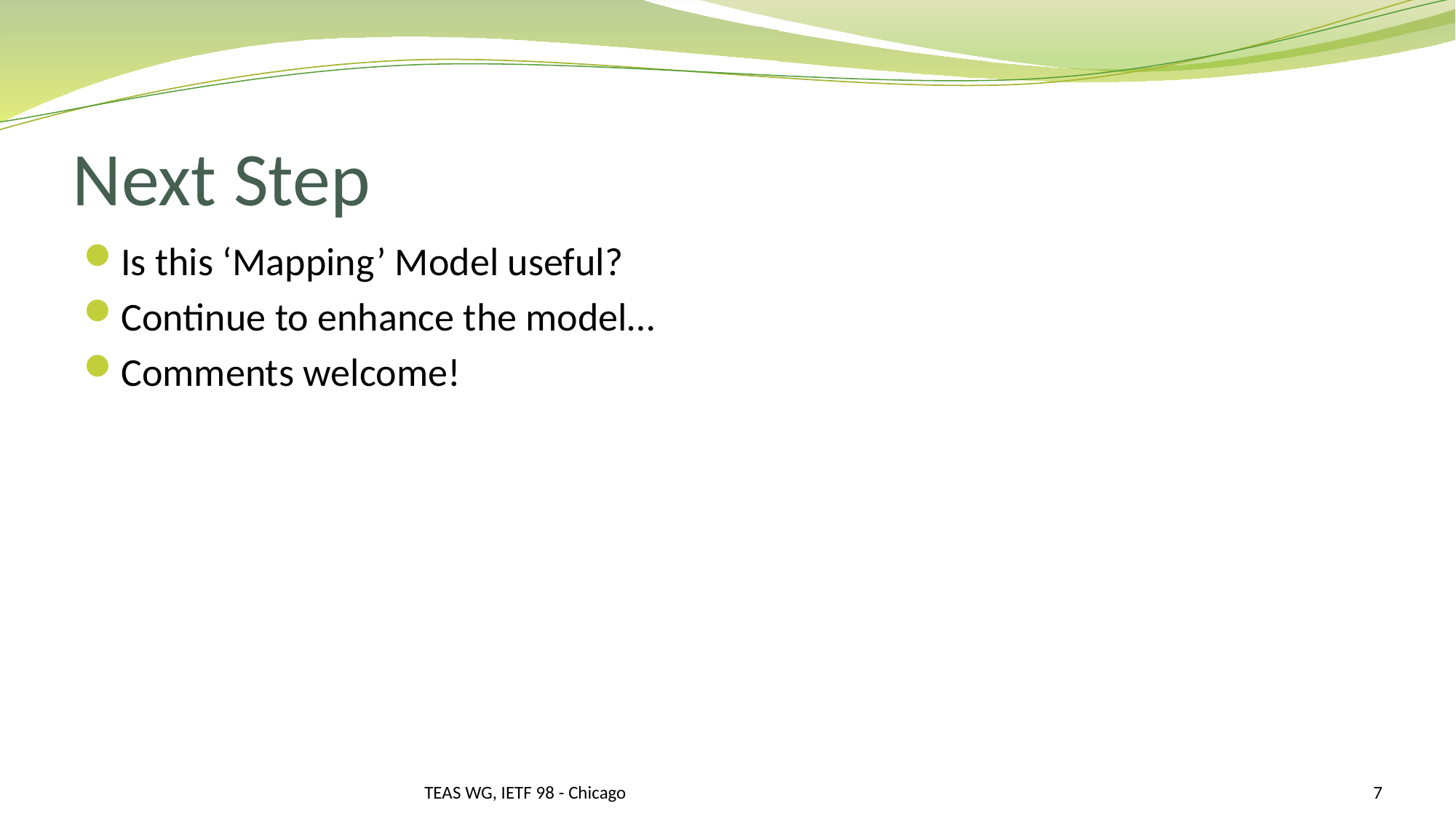

# Next Step
Is this ‘Mapping’ Model useful?
Continue to enhance the model…
Comments welcome!
TEAS WG, IETF 98 - Chicago
7